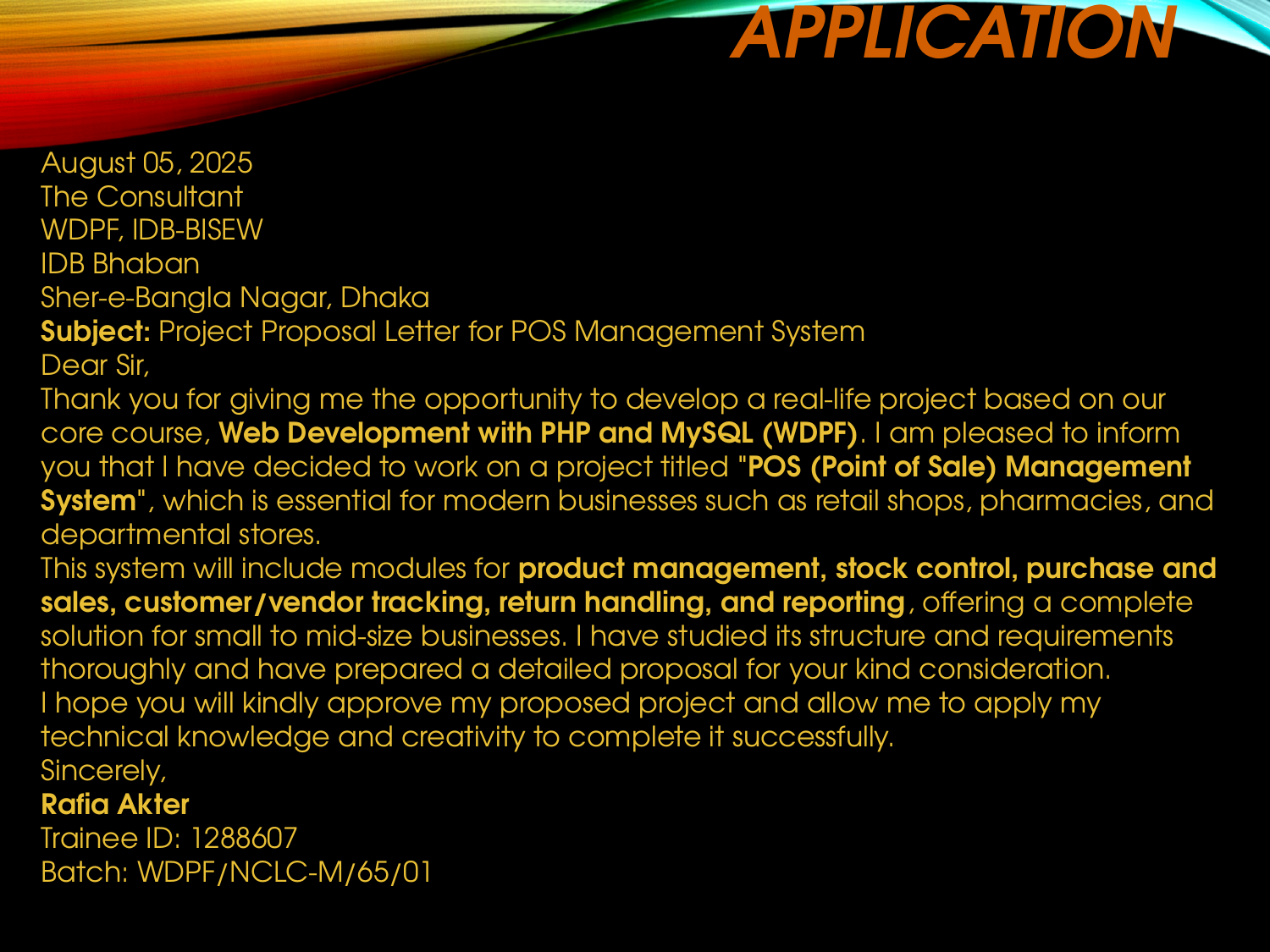

# Application
August 05, 2025
The Consultant
WDPF, IDB-BISEW
IDB Bhaban
Sher-e-Bangla Nagar, Dhaka
Subject: Project Proposal Letter for POS Management System
Dear Sir,
Thank you for giving me the opportunity to develop a real-life project based on our core course, Web Development with PHP and MySQL (WDPF). I am pleased to inform you that I have decided to work on a project titled "POS (Point of Sale) Management System", which is essential for modern businesses such as retail shops, pharmacies, and departmental stores.
This system will include modules for product management, stock control, purchase and sales, customer/vendor tracking, return handling, and reporting, offering a complete solution for small to mid-size businesses. I have studied its structure and requirements thoroughly and have prepared a detailed proposal for your kind consideration.
I hope you will kindly approve my proposed project and allow me to apply my technical knowledge and creativity to complete it successfully.
Sincerely,
Rafia Akter
Trainee ID: 1288607
Batch: WDPF/NCLC-M/65/01